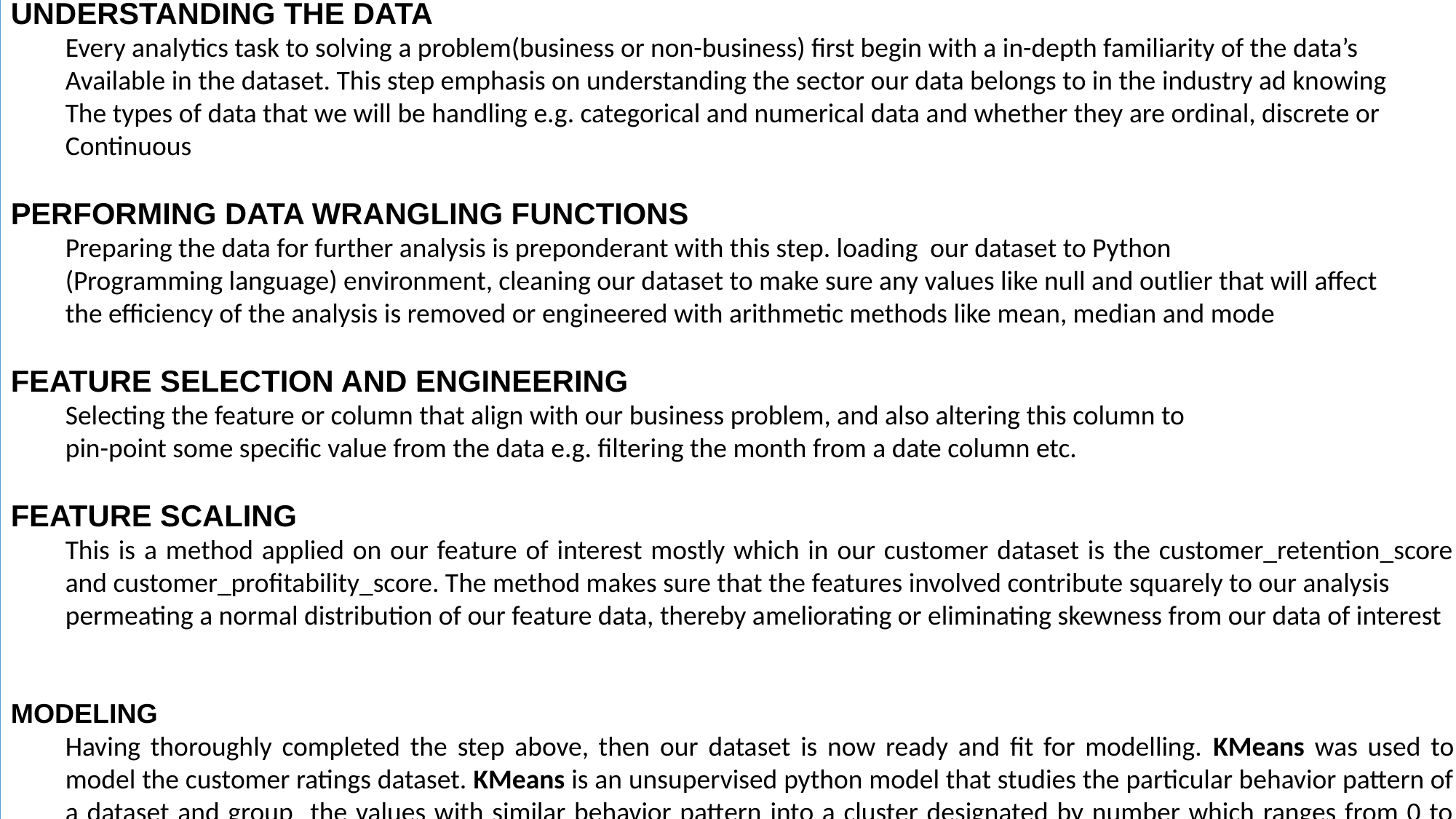

UNDERSTANDING THE DATA
Every analytics task to solving a problem(business or non-business) first begin with a in-depth familiarity of the data’s
Available in the dataset. This step emphasis on understanding the sector our data belongs to in the industry ad knowing
The types of data that we will be handling e.g. categorical and numerical data and whether they are ordinal, discrete or
Continuous

PERFORMING DATA WRANGLING FUNCTIONS
Preparing the data for further analysis is preponderant with this step. loading  our dataset to Python
(Programming language) environment, cleaning our dataset to make sure any values like null and outlier that will affect
the efficiency of the analysis is removed or engineered with arithmetic methods like mean, median and mode

FEATURE SELECTION AND ENGINEERING
Selecting the feature or column that align with our business problem, and also altering this column to
pin-point some specific value from the data e.g. filtering the month from a date column etc.

FEATURE SCALING
This is a method applied on our feature of interest mostly which in our customer dataset is the customer_retention_score and customer_profitability_score. The method makes sure that the features involved contribute squarely to our analysis
permeating a normal distribution of our feature data, thereby ameliorating or eliminating skewness from our data of interest

MODELING
Having thoroughly completed the step above, then our dataset is now ready and fit for modelling. KMeans was used to model the customer ratings dataset. KMeans is an unsupervised python model that studies the particular behavior pattern of a dataset and group  the values with similar behavior pattern into a cluster designated by number which ranges from 0 to target number clusters input in the model. In our customer ratings dataset, number of cluster input is 2, this saw the model clustering the customer dataset into 2, designating 0(cluster1) as Loyal customer with positive customer_retention_score and 1(cluster2) designating Less Loyal customer with a negative customer_retention_score simultaneously with their respective Customer_profitability_score.
	This model was used because it best align with our business objective of grouping our customers based on retention
Score and profitability score respectively and using this information to further understanding our customer sets.